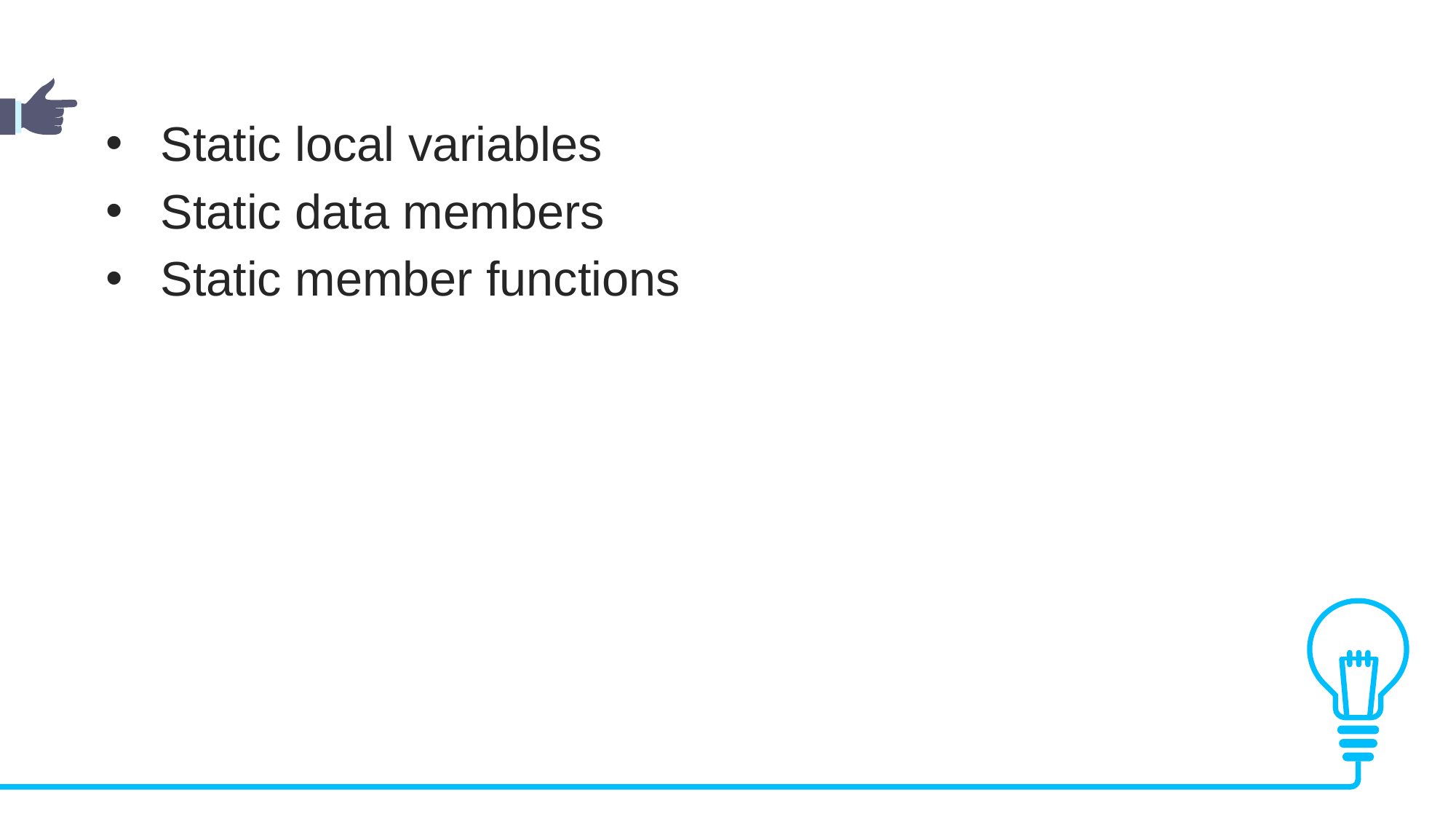

Static local variables
Static data members
Static member functions